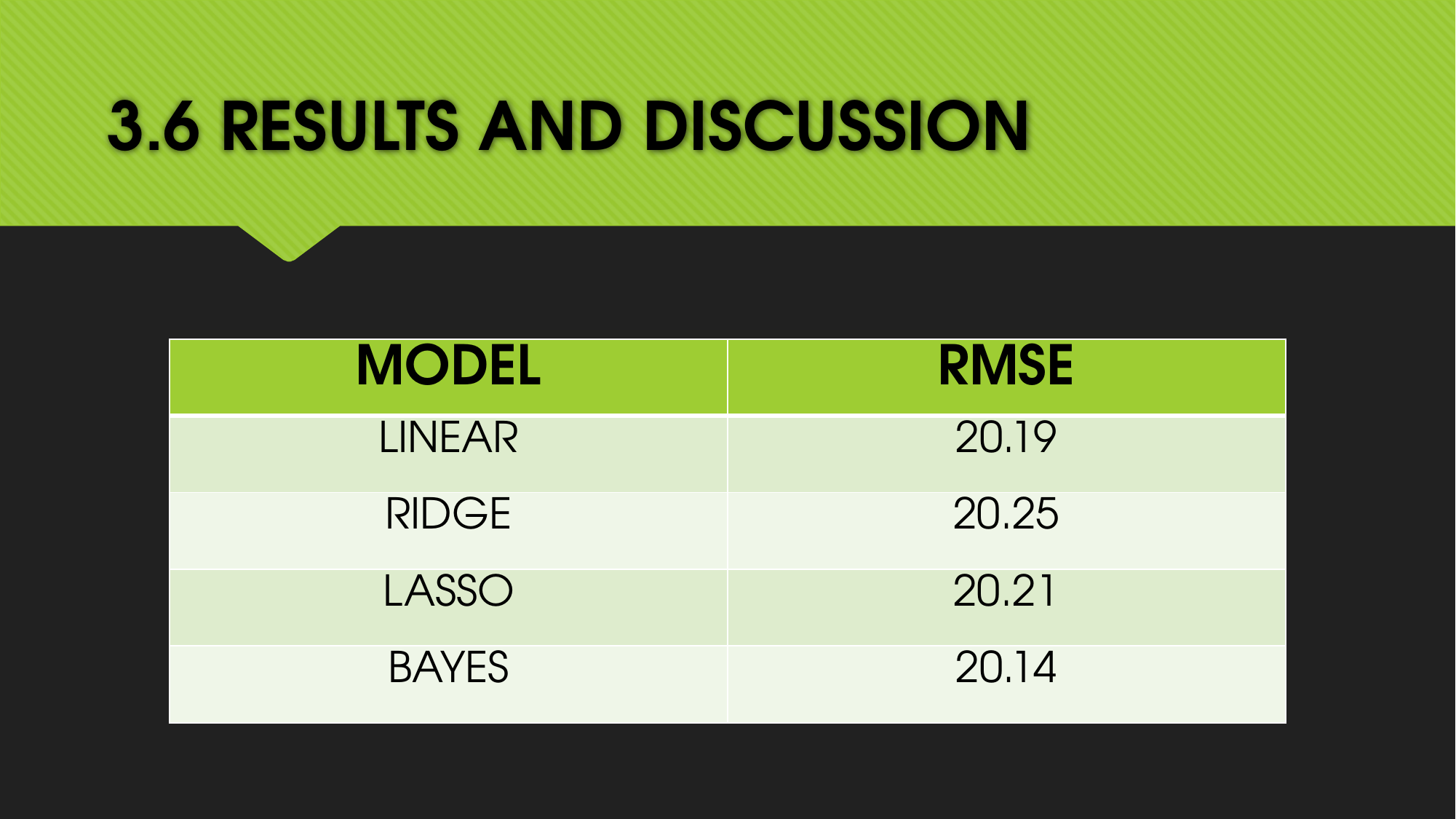

# 3.6 RESULTS AND DISCUSSION
| MODEL | RMSE |
| --- | --- |
| LINEAR | 20.19 |
| RIDGE | 20.25 |
| LASSO | 20.21 |
| BAYES | 20.14 |